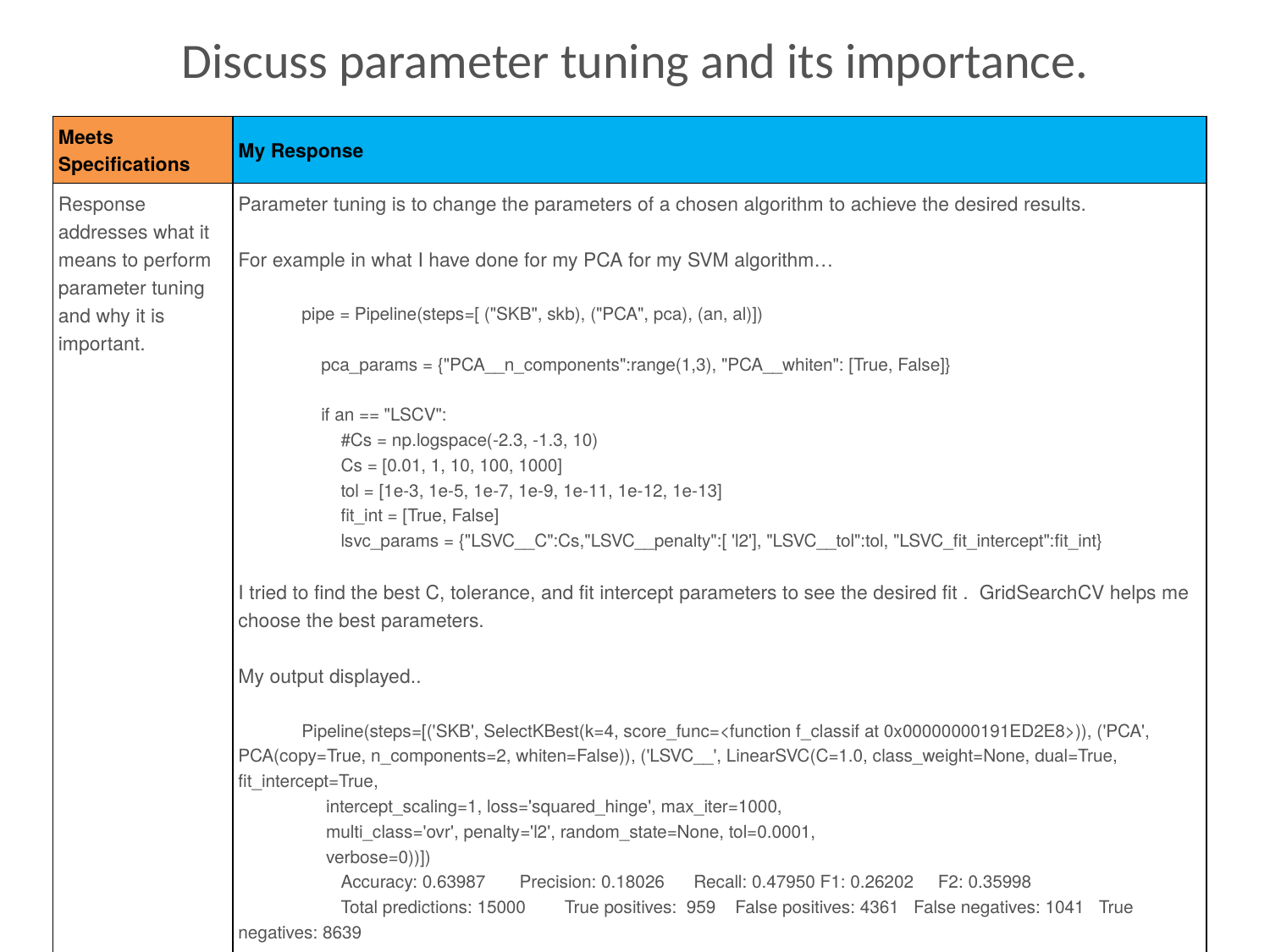

# Discuss parameter tuning and its importance.
| Meets Specifications | My Response |
| --- | --- |
| Response addresses what it means to perform parameter tuning and why it is important. | Parameter tuning is to change the parameters of a chosen algorithm to achieve the desired results. For example in what I have done for my PCA for my SVM algorithm… pipe = Pipeline(steps=[ ("SKB", skb), ("PCA", pca), (an, al)]) pca\_params = {"PCA\_\_n\_components":range(1,3), "PCA\_\_whiten": [True, False]} if an == "LSCV": #Cs = np.logspace(-2.3, -1.3, 10) Cs = [0.01, 1, 10, 100, 1000] tol = [1e-3, 1e-5, 1e-7, 1e-9, 1e-11, 1e-12, 1e-13] fit\_int = [True, False] lsvc\_params = {"LSVC\_\_C":Cs,"LSVC\_\_penalty":[ 'l2'], "LSVC\_\_tol":tol, "LSVC\_fit\_intercept":fit\_int} I tried to find the best C, tolerance, and fit intercept parameters to see the desired fit . GridSearchCV helps me choose the best parameters. My output displayed.. Pipeline(steps=[('SKB', SelectKBest(k=4, score\_func=<function f\_classif at 0x00000000191ED2E8>)), ('PCA', PCA(copy=True, n\_components=2, whiten=False)), ('LSVC\_\_', LinearSVC(C=1.0, class\_weight=None, dual=True, fit\_intercept=True, intercept\_scaling=1, loss='squared\_hinge', max\_iter=1000, multi\_class='ovr', penalty='l2', random\_state=None, tol=0.0001, verbose=0))]) Accuracy: 0.63987 Precision: 0.18026 Recall: 0.47950 F1: 0.26202 F2: 0.35998 Total predictions: 15000 True positives: 959 False positives: 4361 False negatives: 1041 True negatives: 8639 Thus indicates that C of 1, tolerance of 0.0001, and fit intercept of True will output the best fit. If I don’t tune the algorithm then I can get an under or over fit, which then through my test validation may result in a lower accuracy, precision, and recall. |